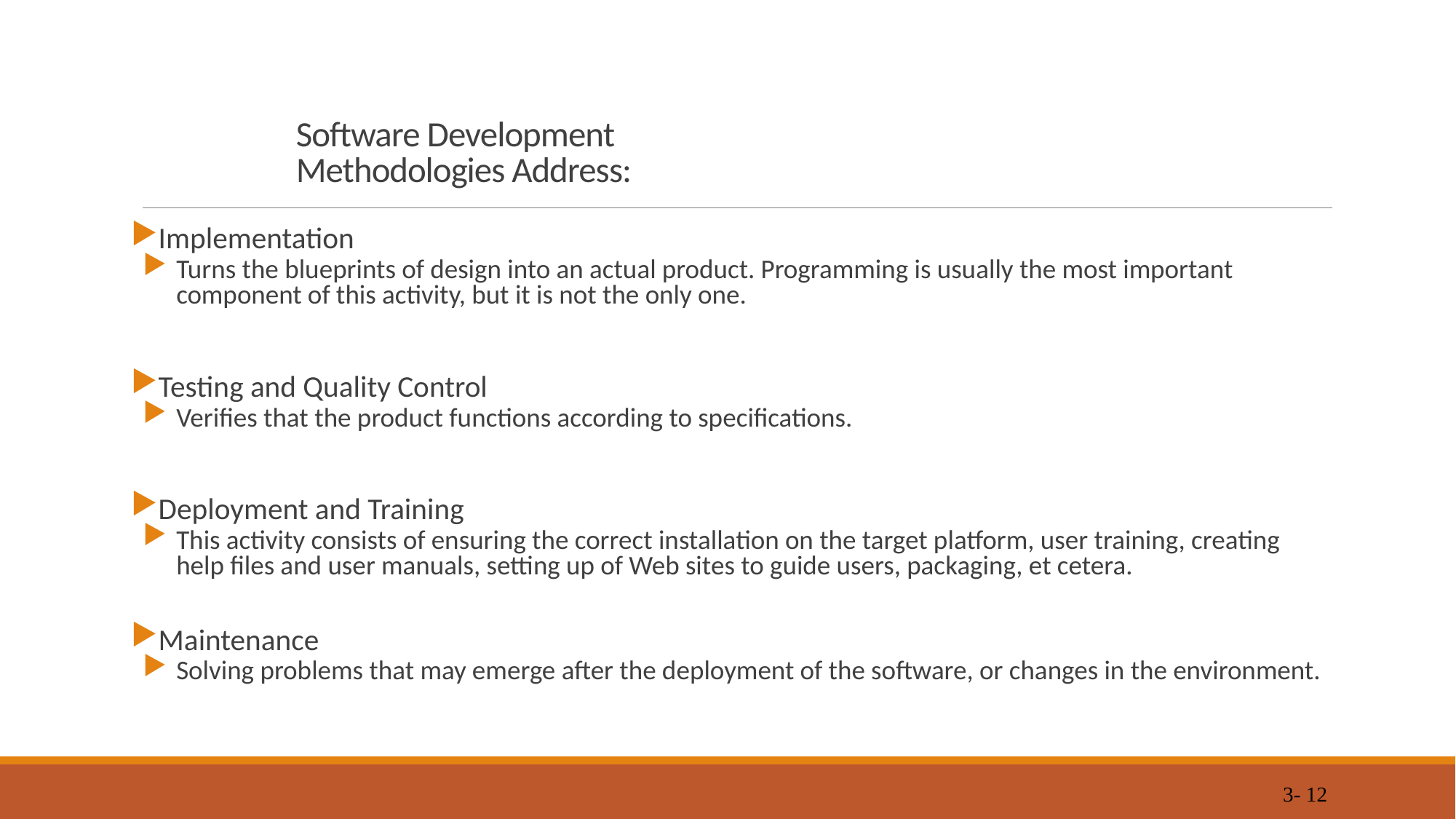

# Software Development Methodologies Address:
Implementation
Turns the blueprints of design into an actual product. Programming is usually the most important component of this activity, but it is not the only one.

Testing and Quality Control
Verifies that the product functions according to specifications.

Deployment and Training
This activity consists of ensuring the correct installation on the target platform, user training, creating help files and user manuals, setting up of Web sites to guide users, packaging, et cetera.

Maintenance
Solving problems that may emerge after the deployment of the software, or changes in the environment.
  3- 12